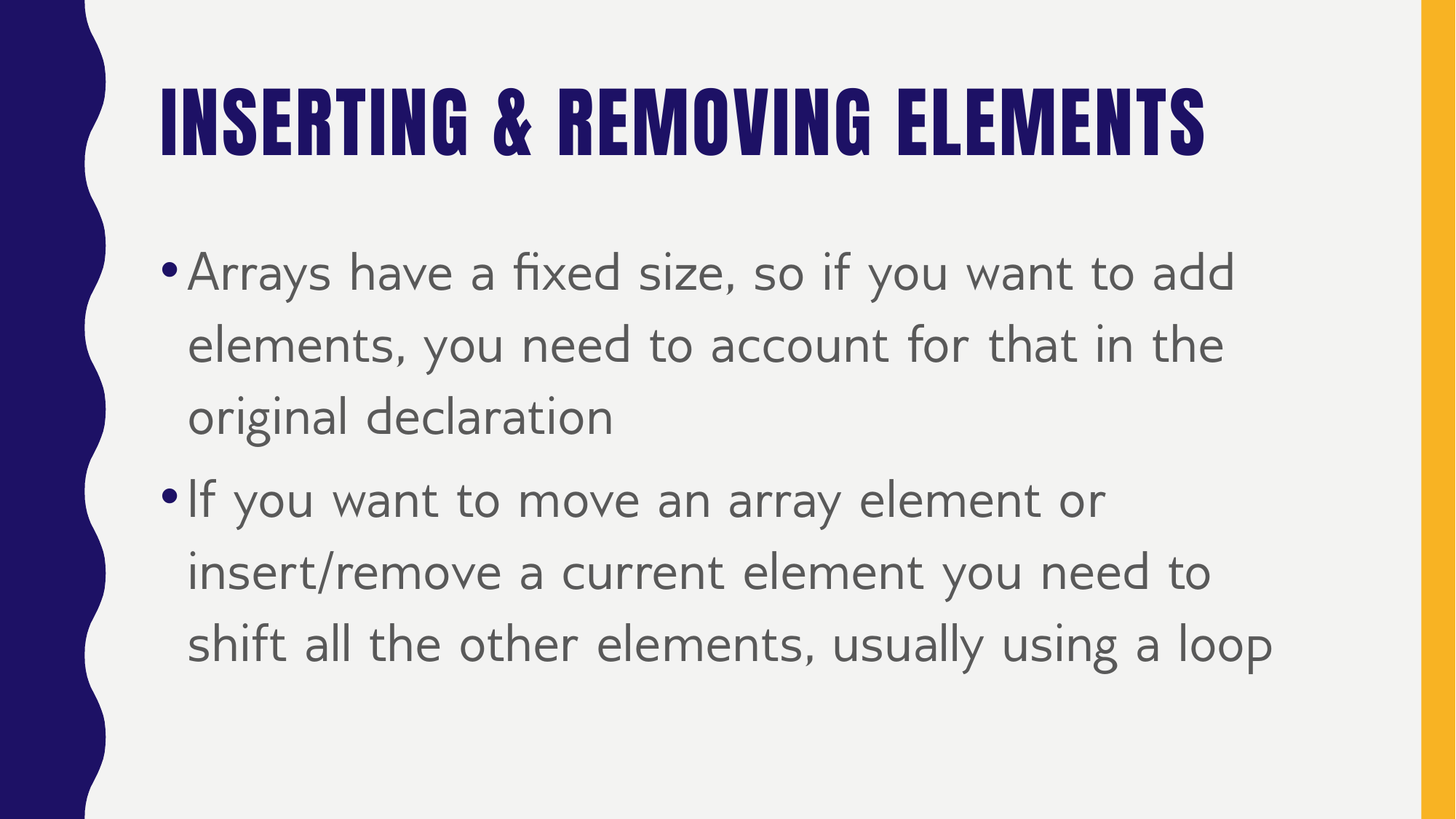

# Inserting & Removing elements
Arrays have a fixed size, so if you want to add elements, you need to account for that in the original declaration
If you want to move an array element or insert/remove a current element you need to shift all the other elements, usually using a loop